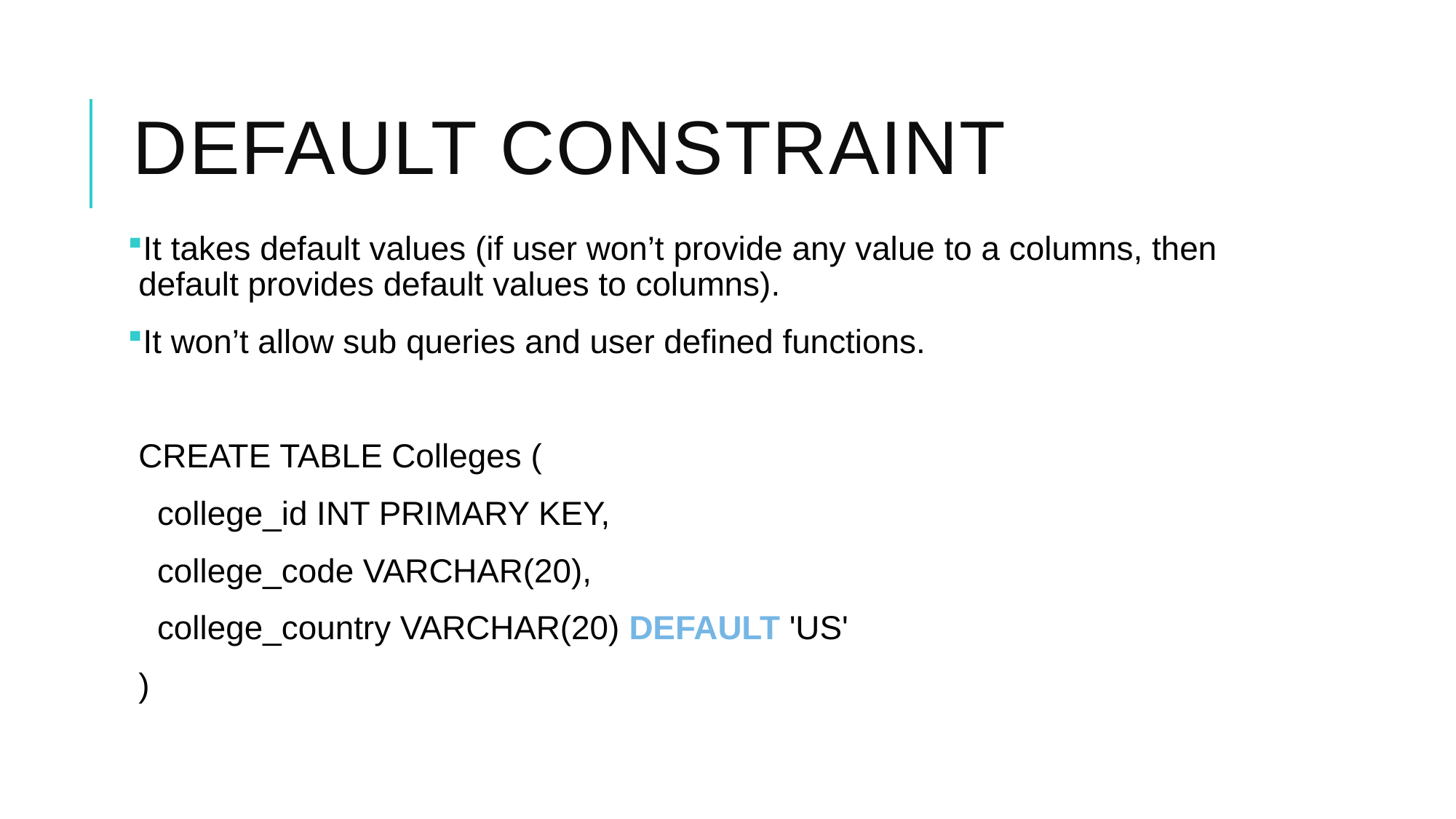

# Default Constraint
It takes default values (if user won’t provide any value to a columns, then default provides default values to columns).
It won’t allow sub queries and user defined functions.

CREATE TABLE Colleges (
  college_id INT PRIMARY KEY,
  college_code VARCHAR(20),
  college_country VARCHAR(20) DEFAULT 'US'
)